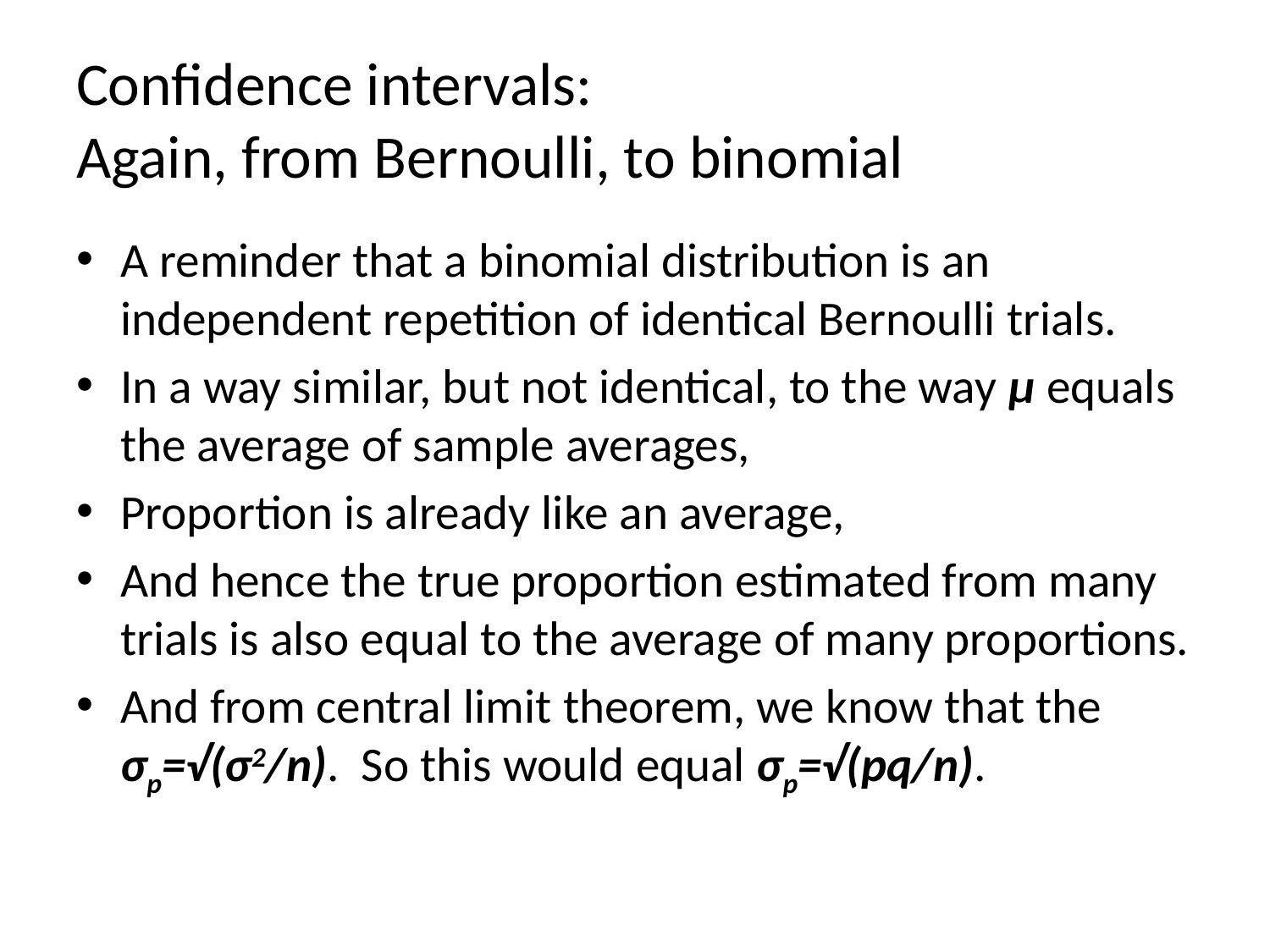

# Confidence intervals: Again, from Bernoulli, to binomial
A reminder that a binomial distribution is an independent repetition of identical Bernoulli trials.
In a way similar, but not identical, to the way μ equals the average of sample averages,
Proportion is already like an average,
And hence the true proportion estimated from many trials is also equal to the average of many proportions.
And from central limit theorem, we know that the σp=√(σ2/n).  So this would equal σp=√(pq/n).